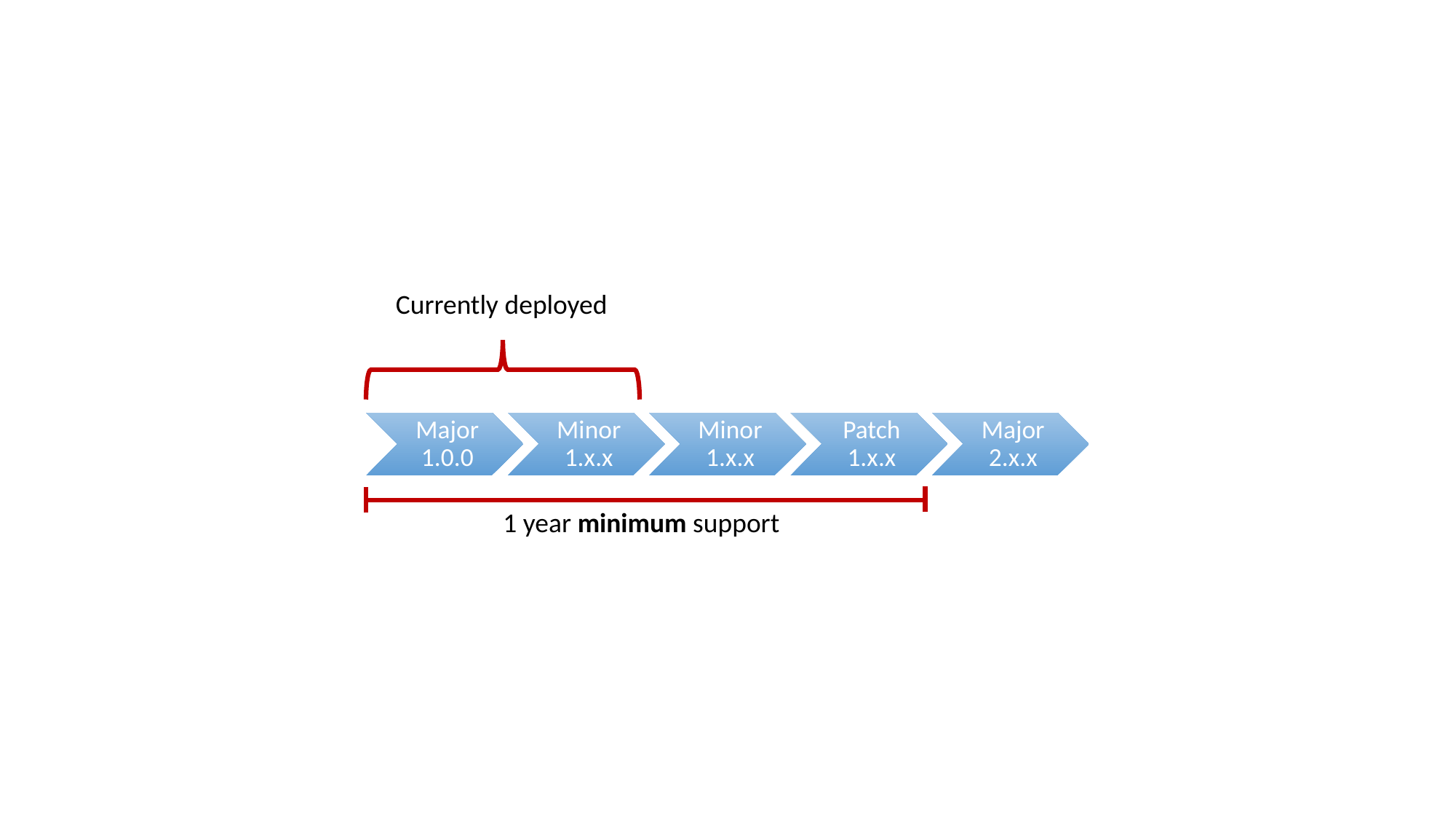

Major 1.0.0
Minor 1.x.x
Minor 1.x.x
Patch 1.x.x
Major 2.x.x
Currently deployed
1 year minimum support